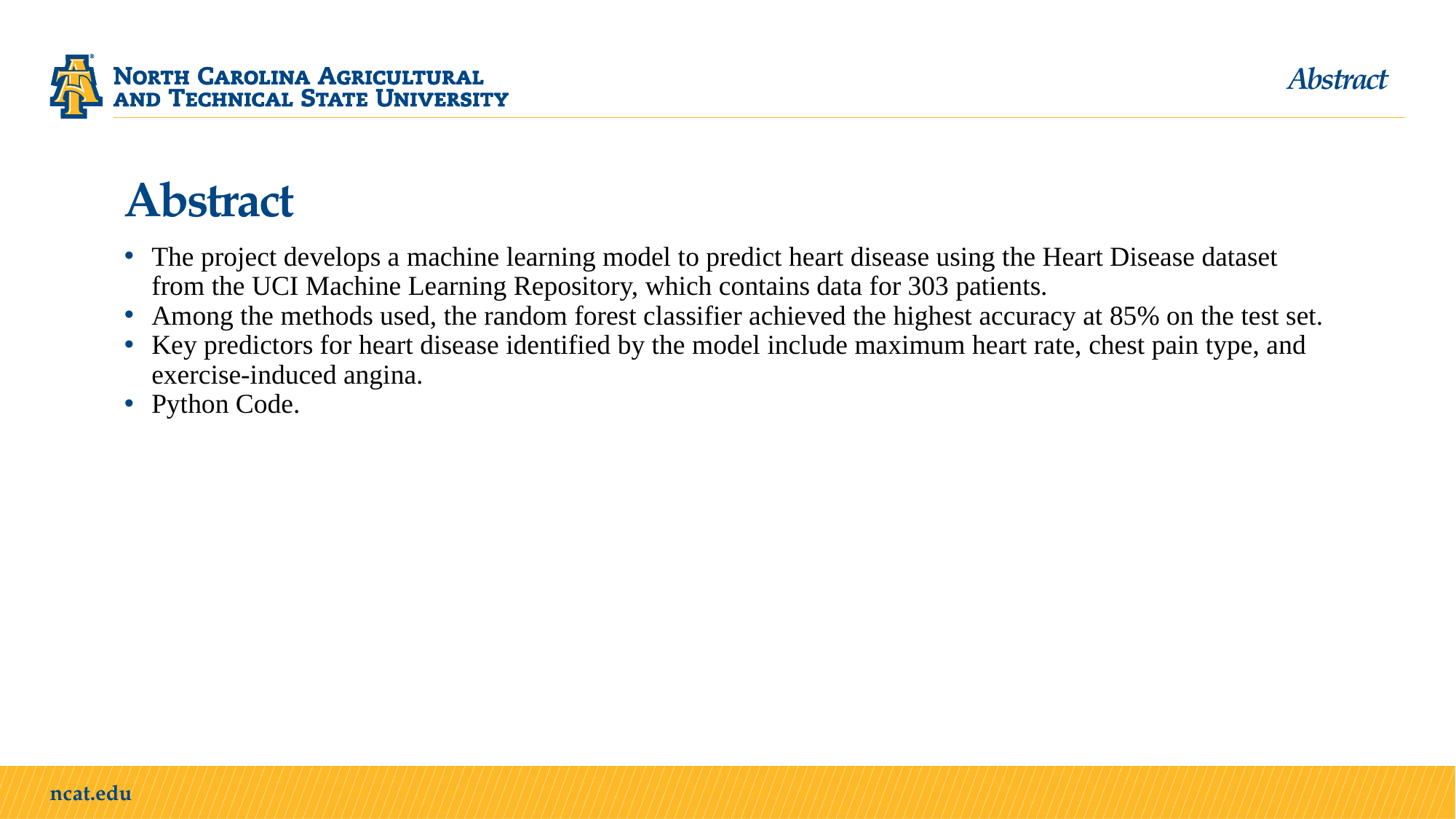

Abstract

# Abstract
The project develops a machine learning model to predict heart disease using the Heart Disease dataset from the UCI Machine Learning Repository, which contains data for 303 patients.
Among the methods used, the random forest classifier achieved the highest accuracy at 85% on the test set.
Key predictors for heart disease identified by the model include maximum heart rate, chest pain type, and exercise-induced angina.
Python Code.